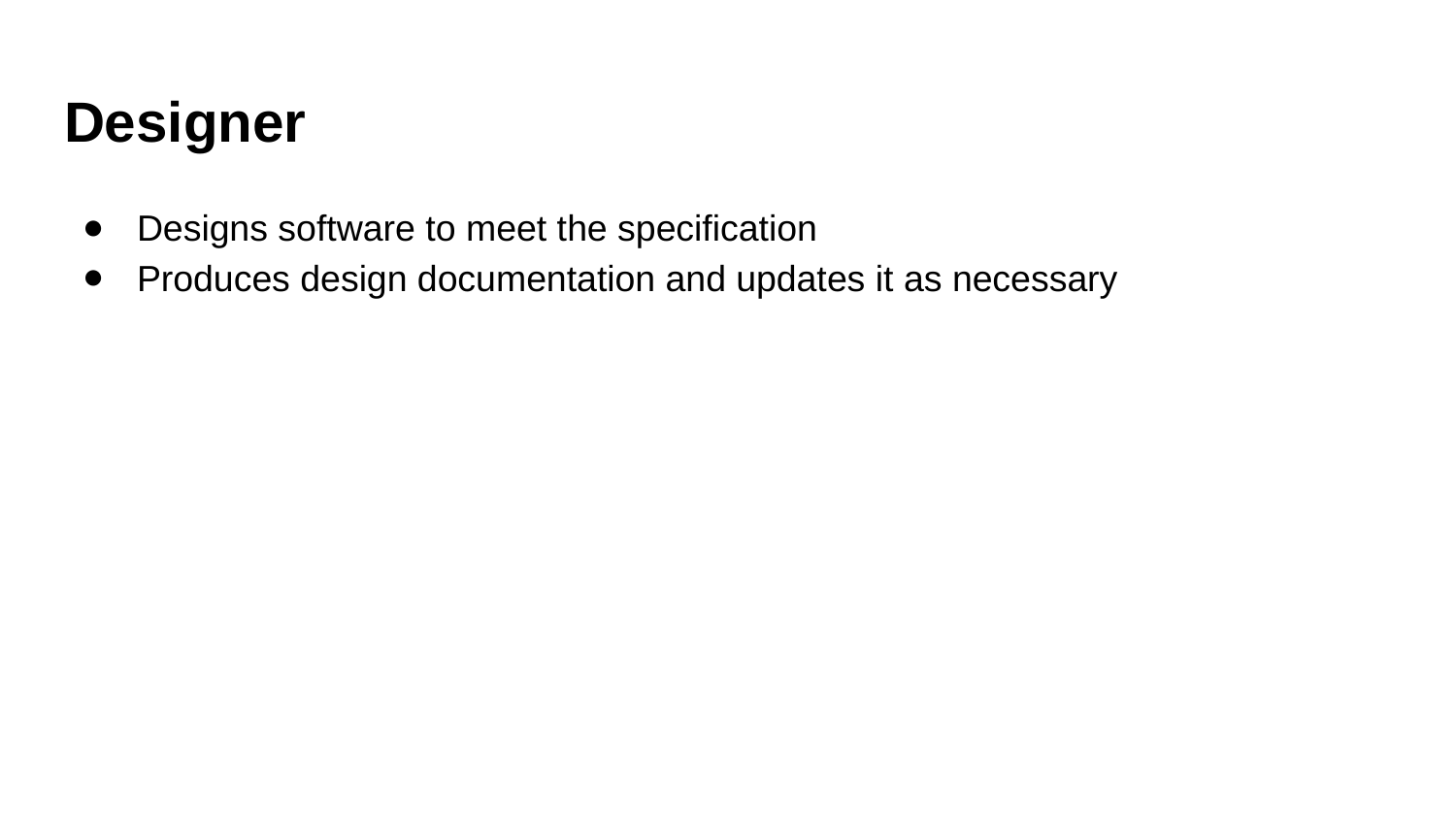

# Designer
Designs software to meet the specification
Produces design documentation and updates it as necessary